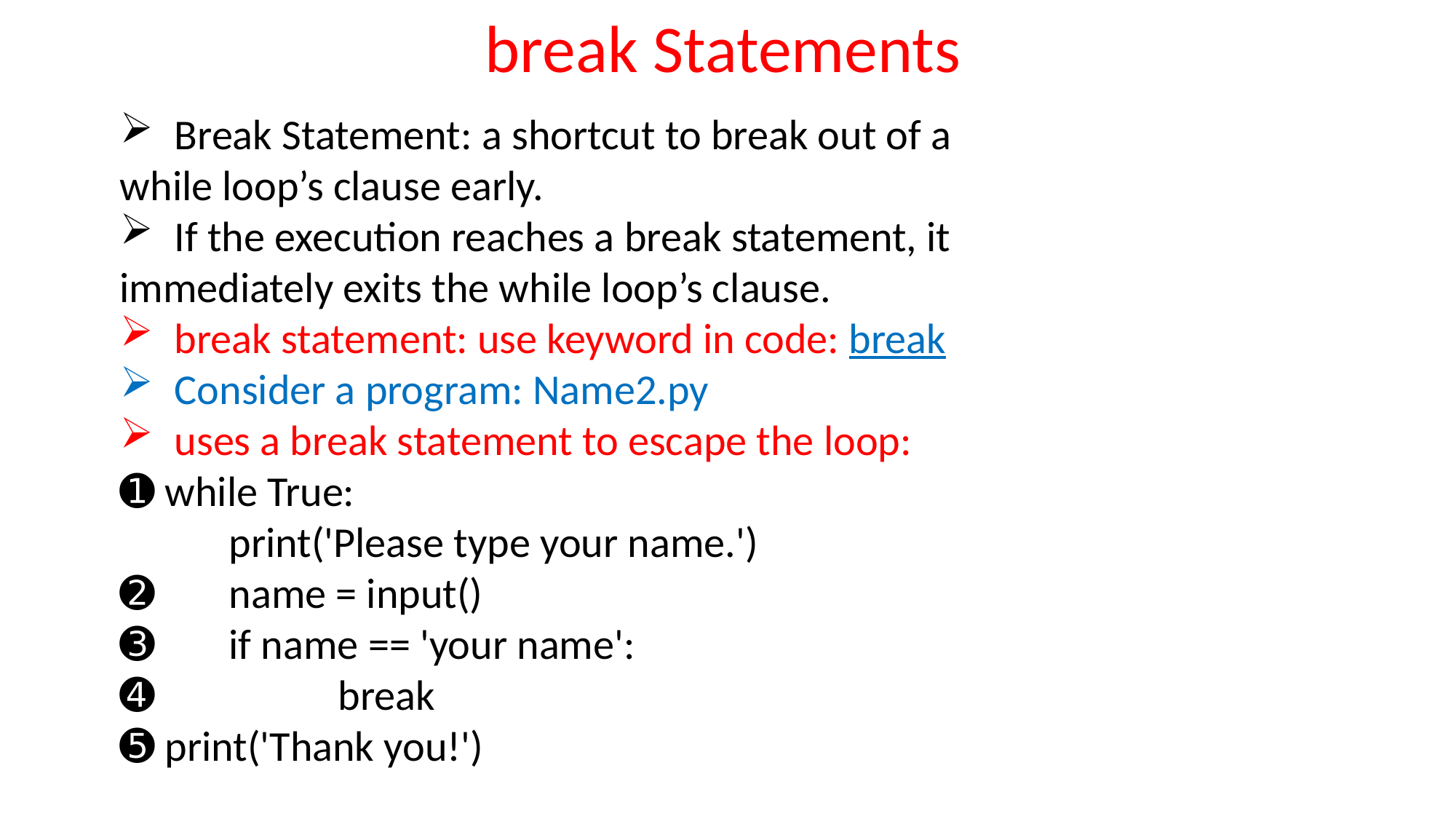

# break Statements
Break Statement: a shortcut to break out of a
while loop’s clause early.
If the execution reaches a break statement, it
immediately exits the while loop’s clause.
break statement: use keyword in code: break
Consider a program: Name2.py
uses a break statement to escape the loop:
➊ while True:
	print('Please type your name.')
➋ 	name = input()
➌ 	if name == 'your name':
➍ 		break
➎ print('Thank you!')